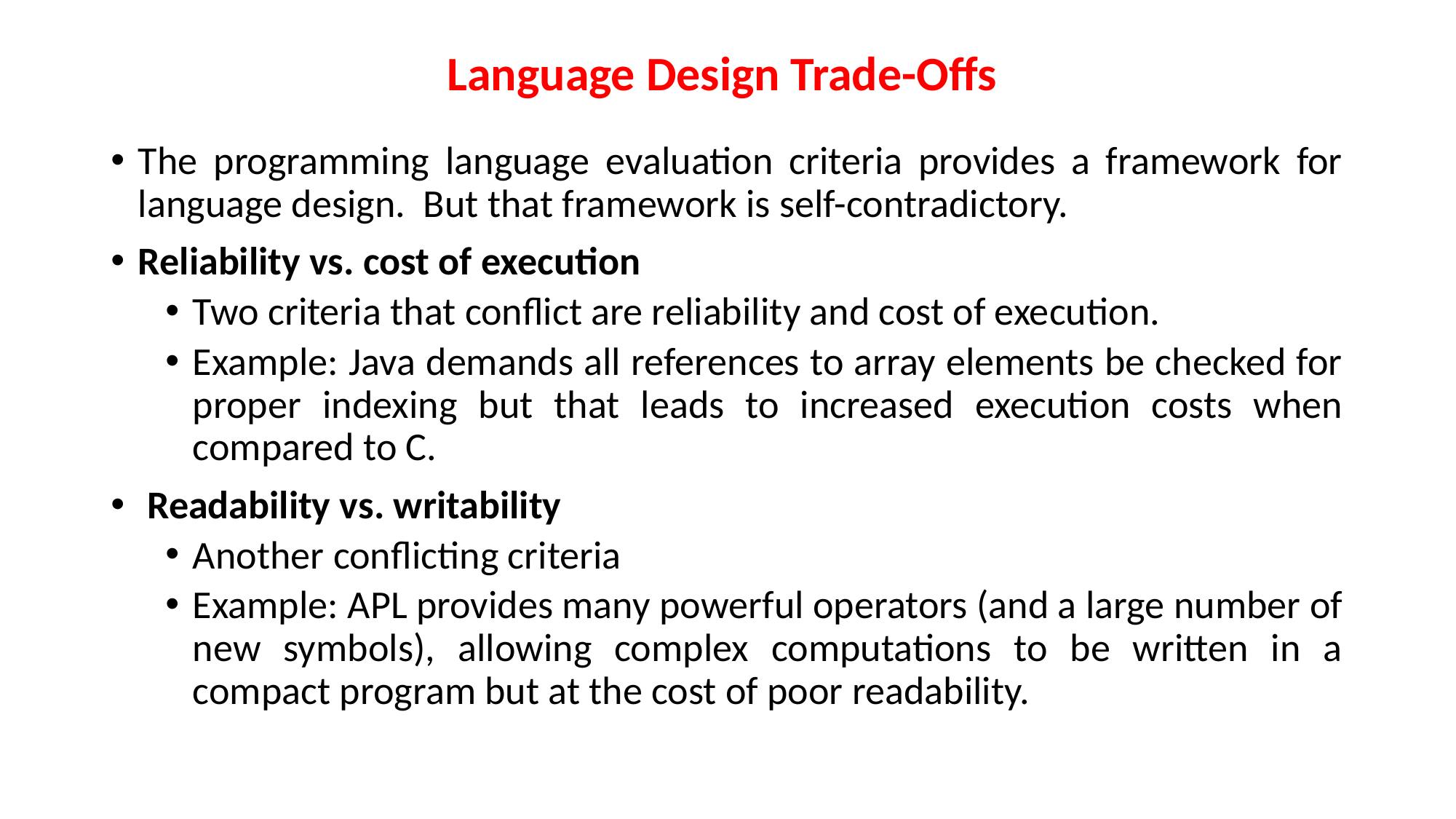

# Language Design Trade-Offs
The programming language evaluation criteria provides a framework for language design.  But that framework is self-contradictory.
Reliability vs. cost of execution
Two criteria that conflict are reliability and cost of execution.
Example: Java demands all references to array elements be checked for proper indexing but that leads to increased execution costs when compared to C.
 Readability vs. writability
Another conflicting criteria
Example: APL provides many powerful operators (and a large number of new symbols), allowing complex computations to be written in a compact program but at the cost of poor readability.